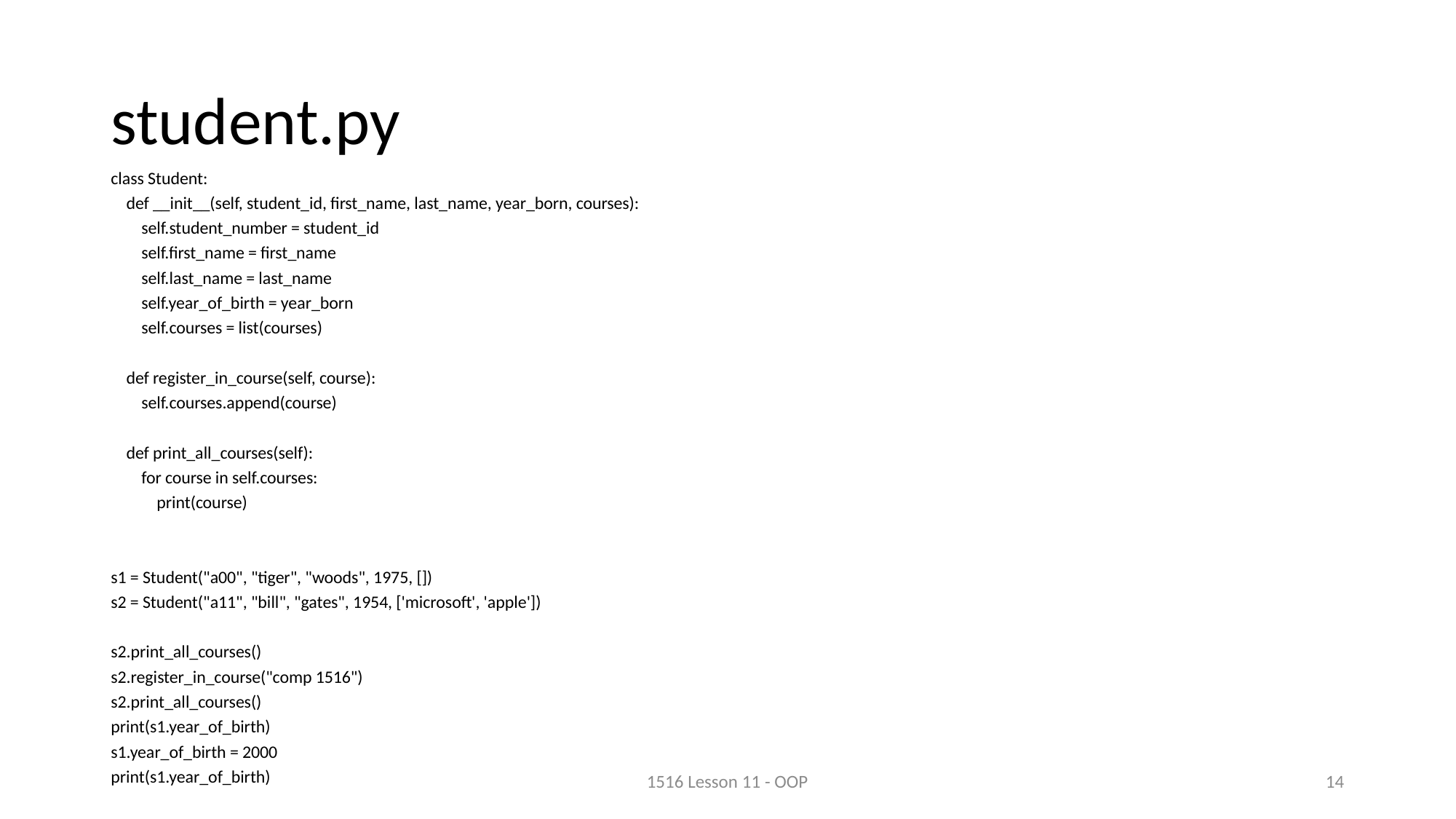

# student.py
class Student:
    def __init__(self, student_id, first_name, last_name, year_born, courses):
        self.student_number = student_id
        self.first_name = first_name
        self.last_name = last_name
        self.year_of_birth = year_born
        self.courses = list(courses)

    def register_in_course(self, course):
        self.courses.append(course)

    def print_all_courses(self):
        for course in self.courses:
            print(course)

s1 = Student("a00", "tiger", "woods", 1975, [])
s2 = Student("a11", "bill", "gates", 1954, ['microsoft', 'apple'])

s2.print_all_courses()
s2.register_in_course("comp 1516")
s2.print_all_courses()
print(s1.year_of_birth)
s1.year_of_birth = 2000
print(s1.year_of_birth)
1516 Lesson 11 - OOP
14